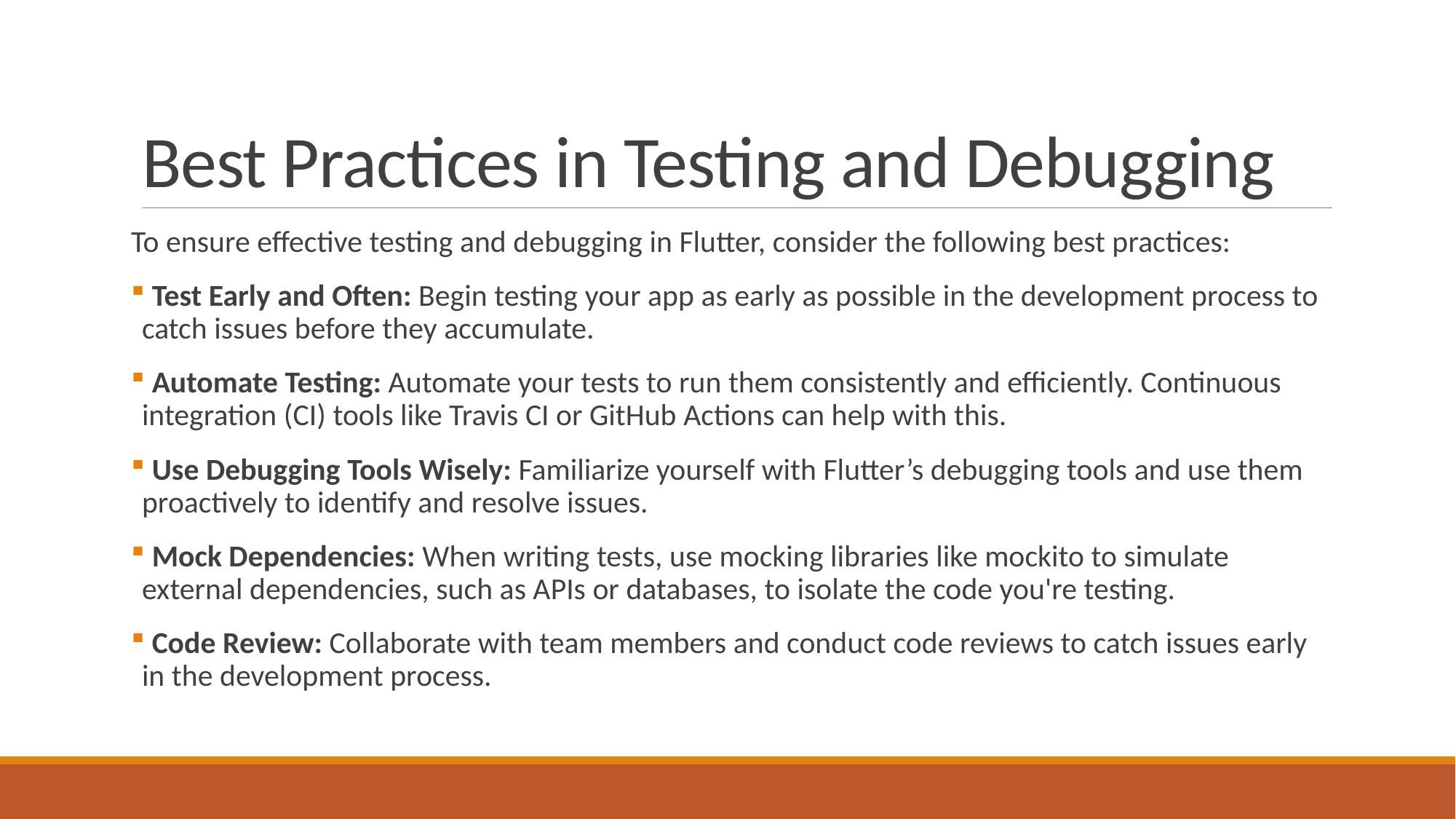

# Best Practices in Testing and Debugging
To ensure effective testing and debugging in Flutter, consider the following best practices:
 Test Early and Often: Begin testing your app as early as possible in the development process to catch issues before they accumulate.
 Automate Testing: Automate your tests to run them consistently and efficiently. Continuous integration (CI) tools like Travis CI or GitHub Actions can help with this.
 Use Debugging Tools Wisely: Familiarize yourself with Flutter’s debugging tools and use them proactively to identify and resolve issues.
 Mock Dependencies: When writing tests, use mocking libraries like mockito to simulate external dependencies, such as APIs or databases, to isolate the code you're testing.
 Code Review: Collaborate with team members and conduct code reviews to catch issues early in the development process.